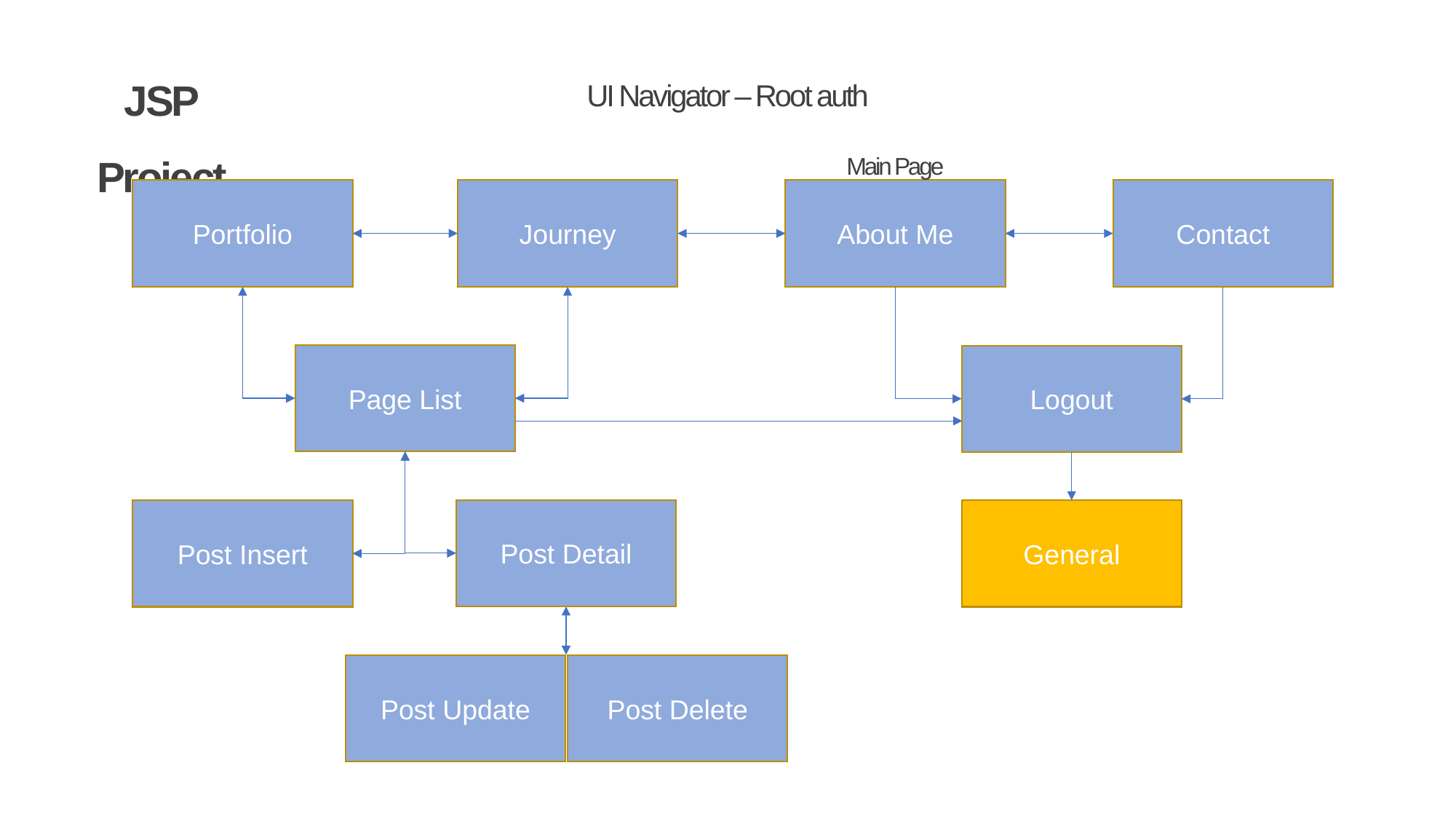

JSP Project
UI Navigator – Root auth
Main Page
Journey
About Me
Portfolio
Contact
Page List
Logout
Post Detail
Post Insert
General
Post Delete
Post Update